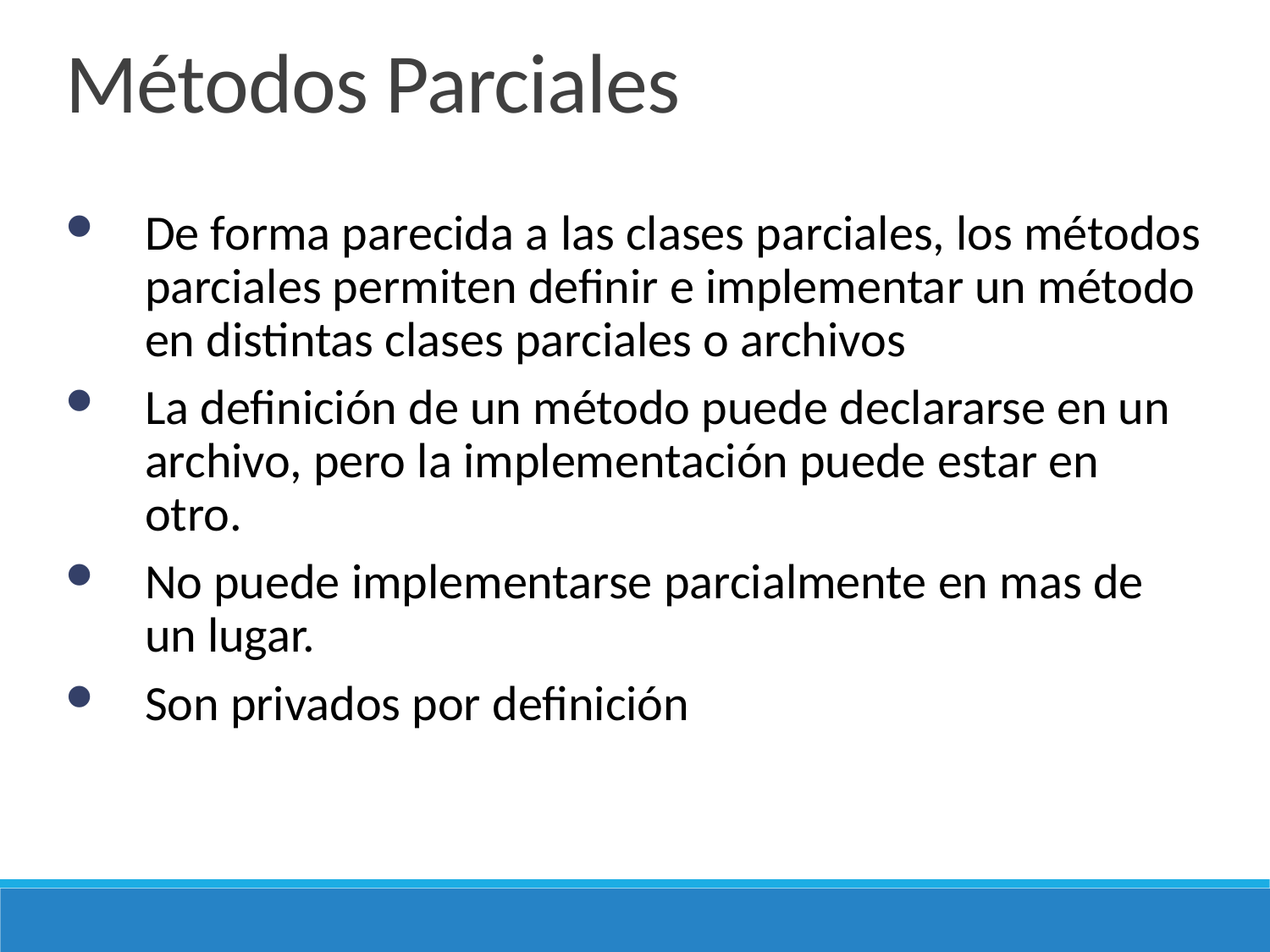

Métodos Parciales
De forma parecida a las clases parciales, los métodos parciales permiten definir e implementar un método en distintas clases parciales o archivos
La definición de un método puede declararse en un archivo, pero la implementación puede estar en otro.
No puede implementarse parcialmente en mas de un lugar.
Son privados por definición